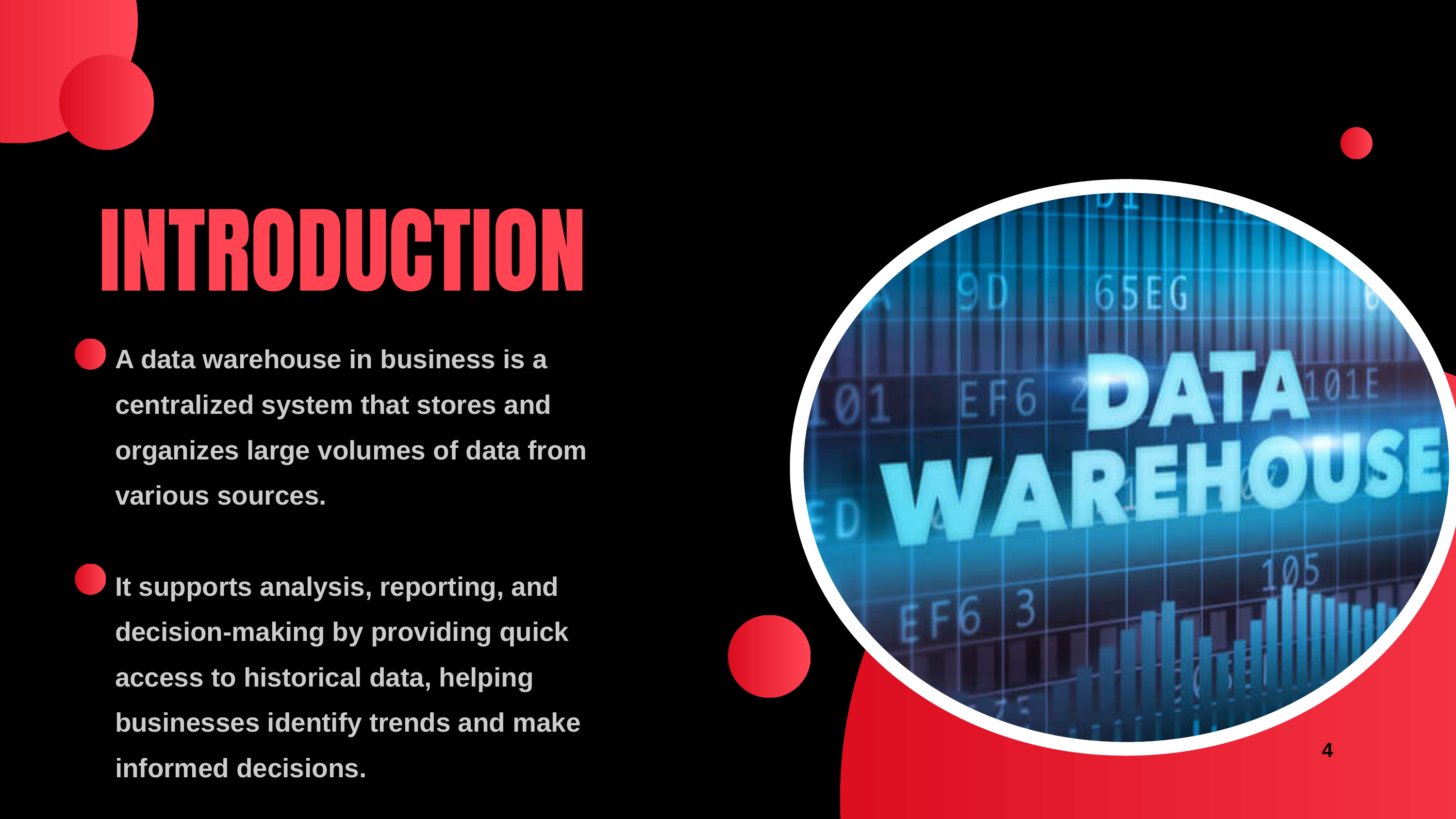

INTRODUCTION
A data warehouse in business is a centralized system that stores and organizes large volumes of data from various sources.

It supports analysis, reporting, and decision-making by providing quick access to historical data, helping businesses identify trends and make informed decisions.

4